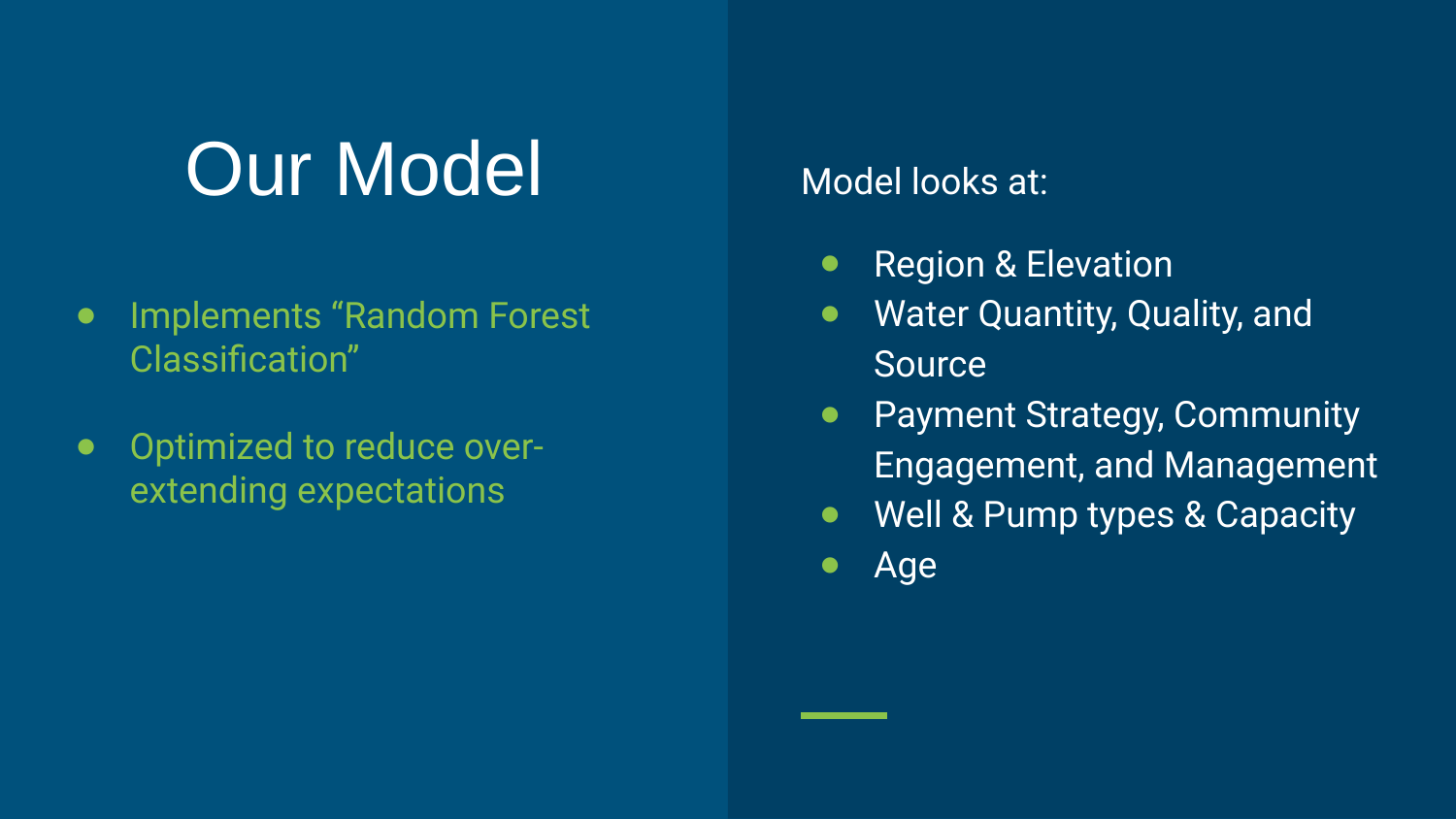

# Our Model
Model looks at:
Region & Elevation
Water Quantity, Quality, and Source
Payment Strategy, Community Engagement, and Management
Well & Pump types & Capacity
Age

Implements “Random Forest Classification”

Optimized to reduce over-extending expectations